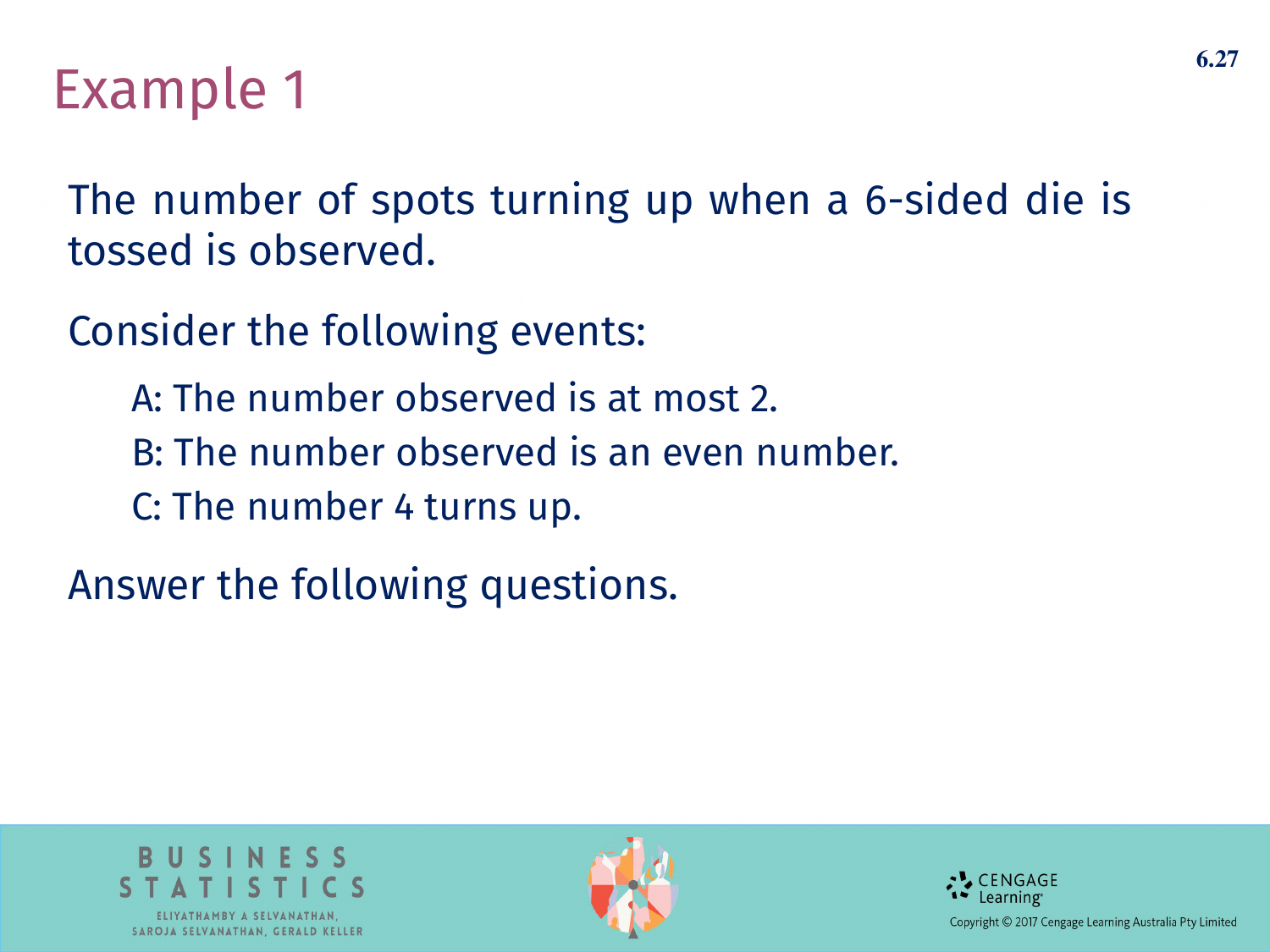

6.27
# Example 1
The number of spots turning up when a 6-sided die is tossed is observed.
Consider the following events:
A: The number observed is at most 2.
B: The number observed is an even number.
C: The number 4 turns up.
Answer the following questions.